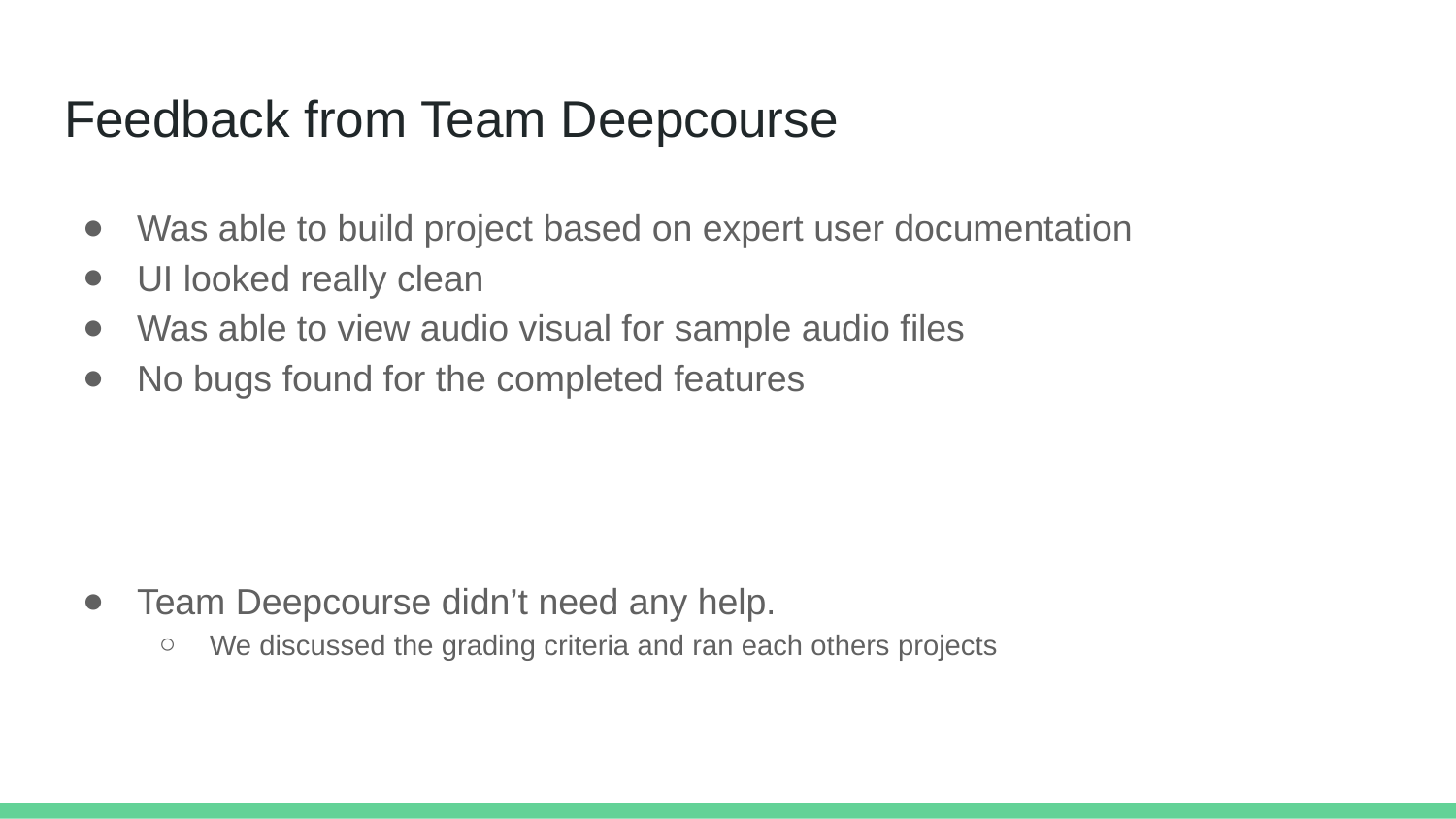

# Feedback from Team Deepcourse
Was able to build project based on expert user documentation
UI looked really clean
Was able to view audio visual for sample audio files
No bugs found for the completed features

Team Deepcourse didn’t need any help.
We discussed the grading criteria and ran each others projects